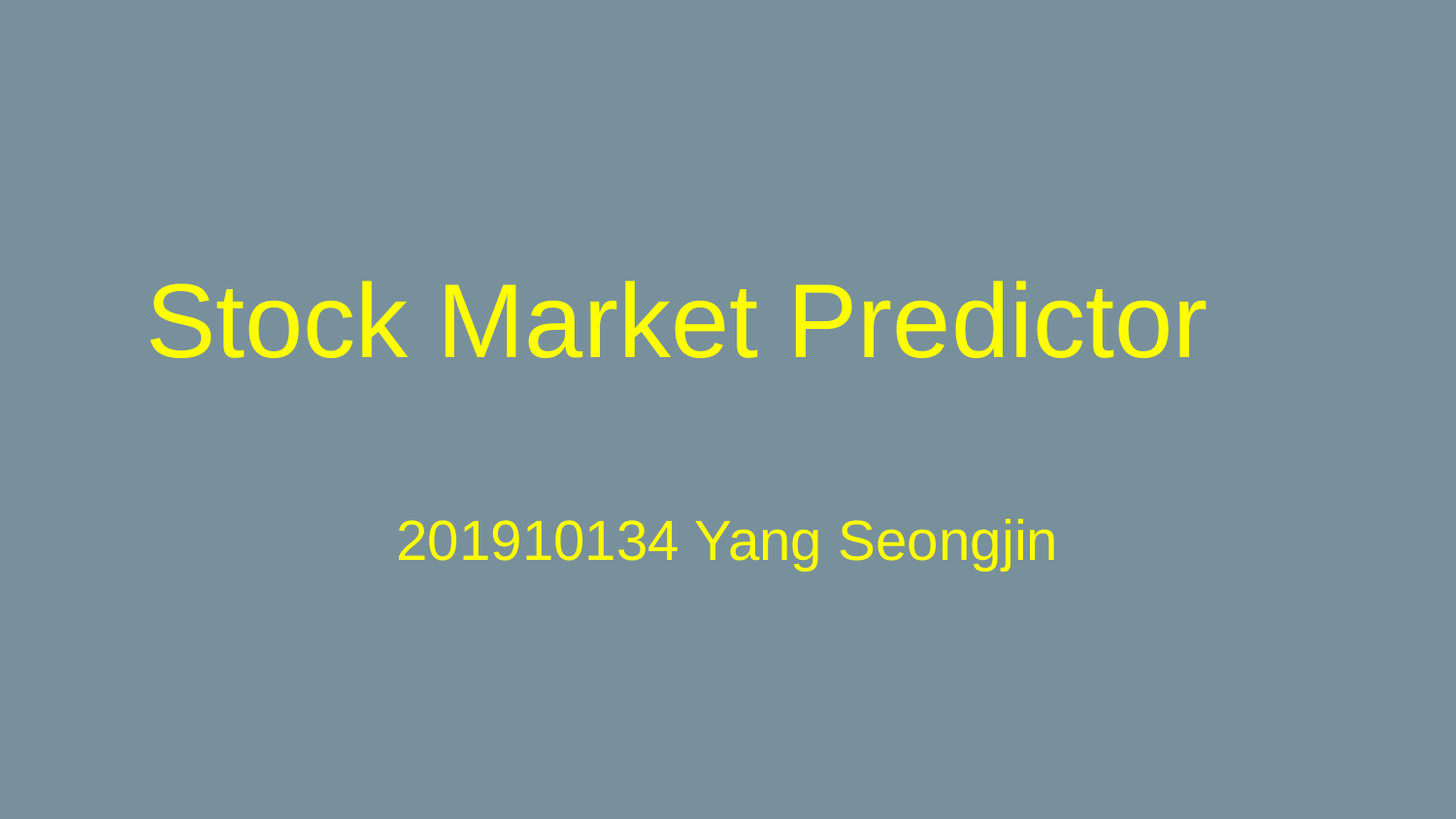

# Stock Market Predictor
201910134 Yang Seongjin